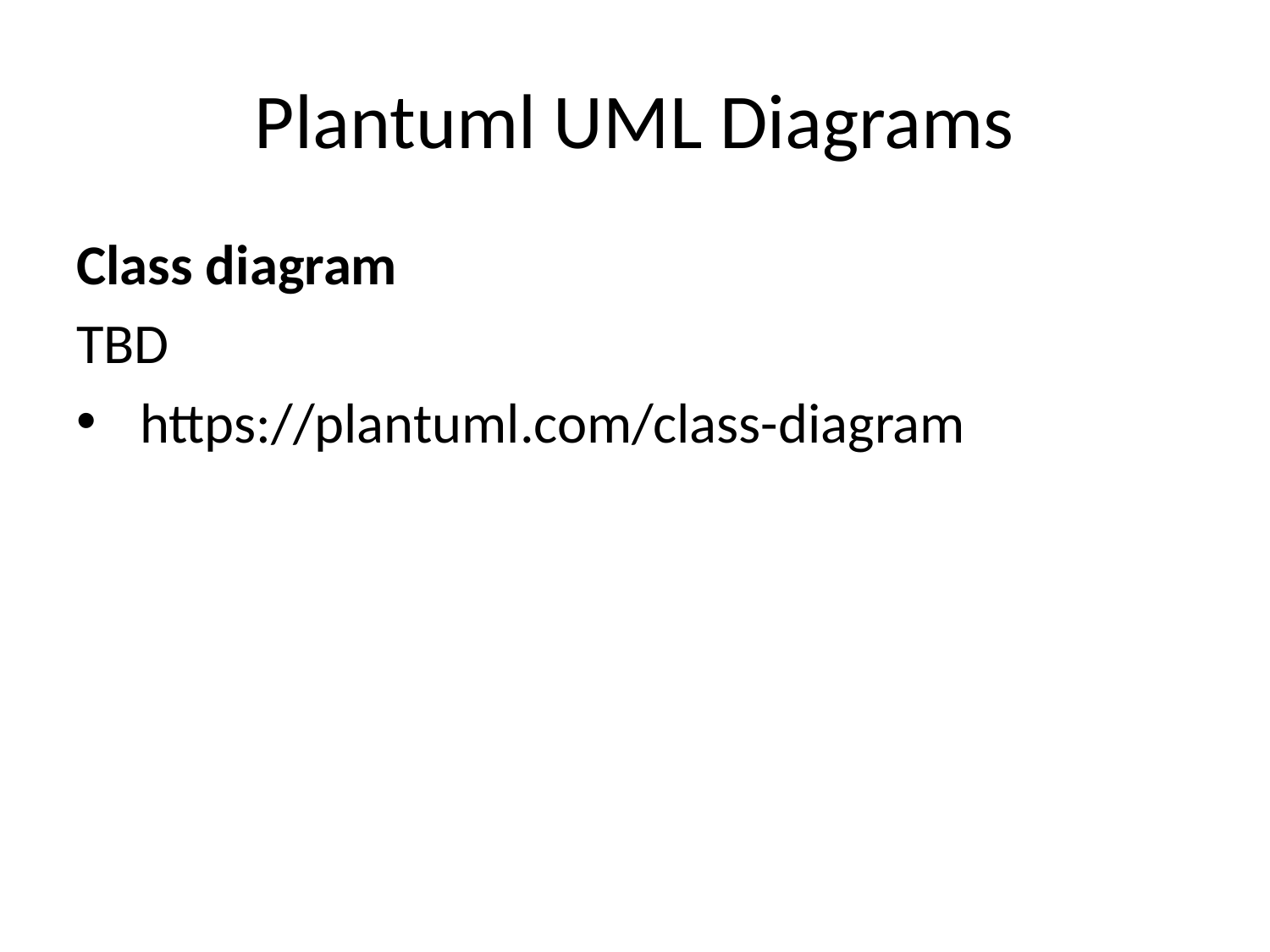

# Plantuml UML Diagrams
Class diagram
TBD
https://plantuml.com/class-diagram